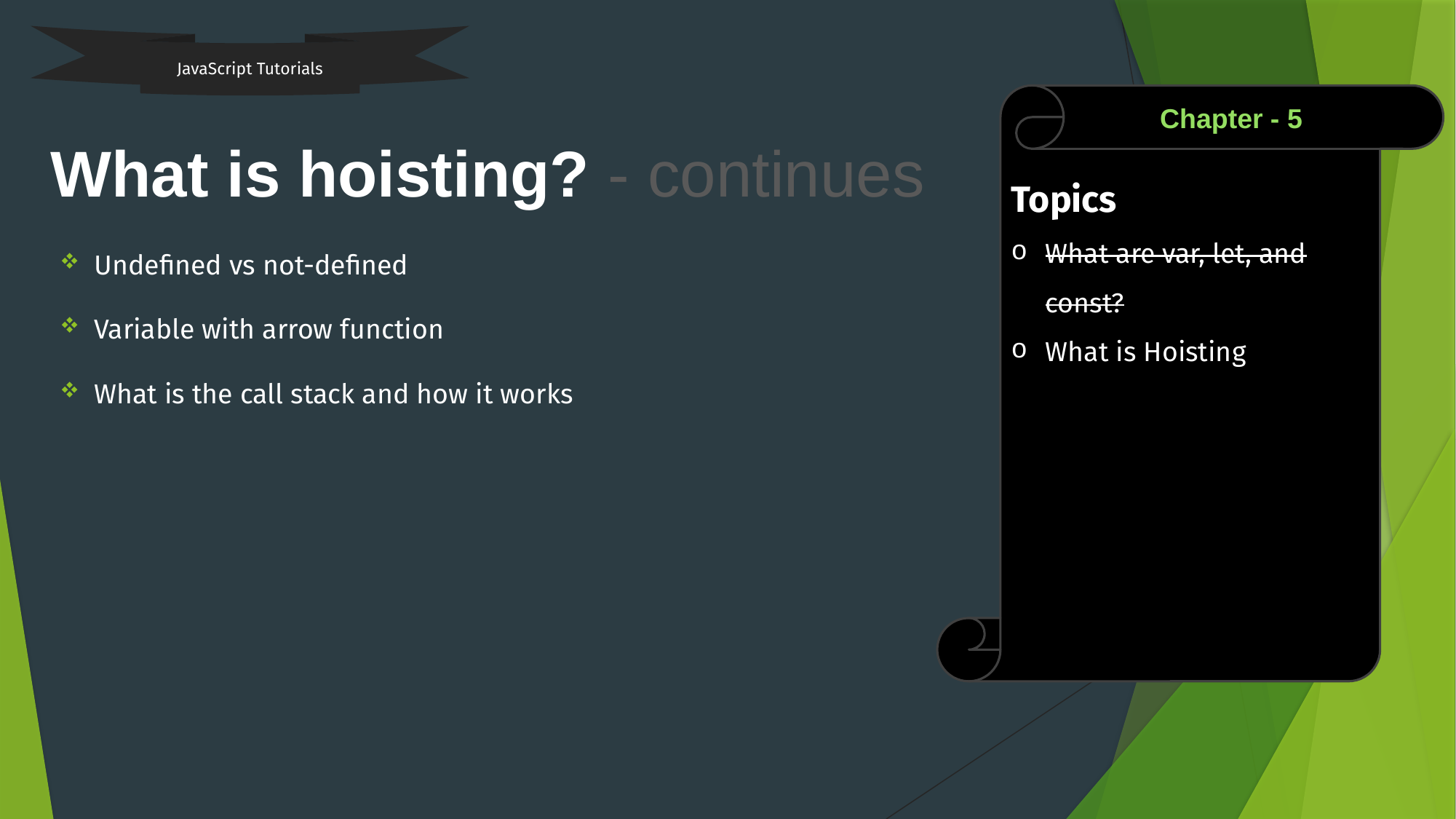

JavaScript Tutorials
Topics
What are var, let, and const?
What is Hoisting
Chapter - 5
# What is hoisting? - continues
Undefined vs not-defined
Variable with arrow function
What is the call stack and how it works